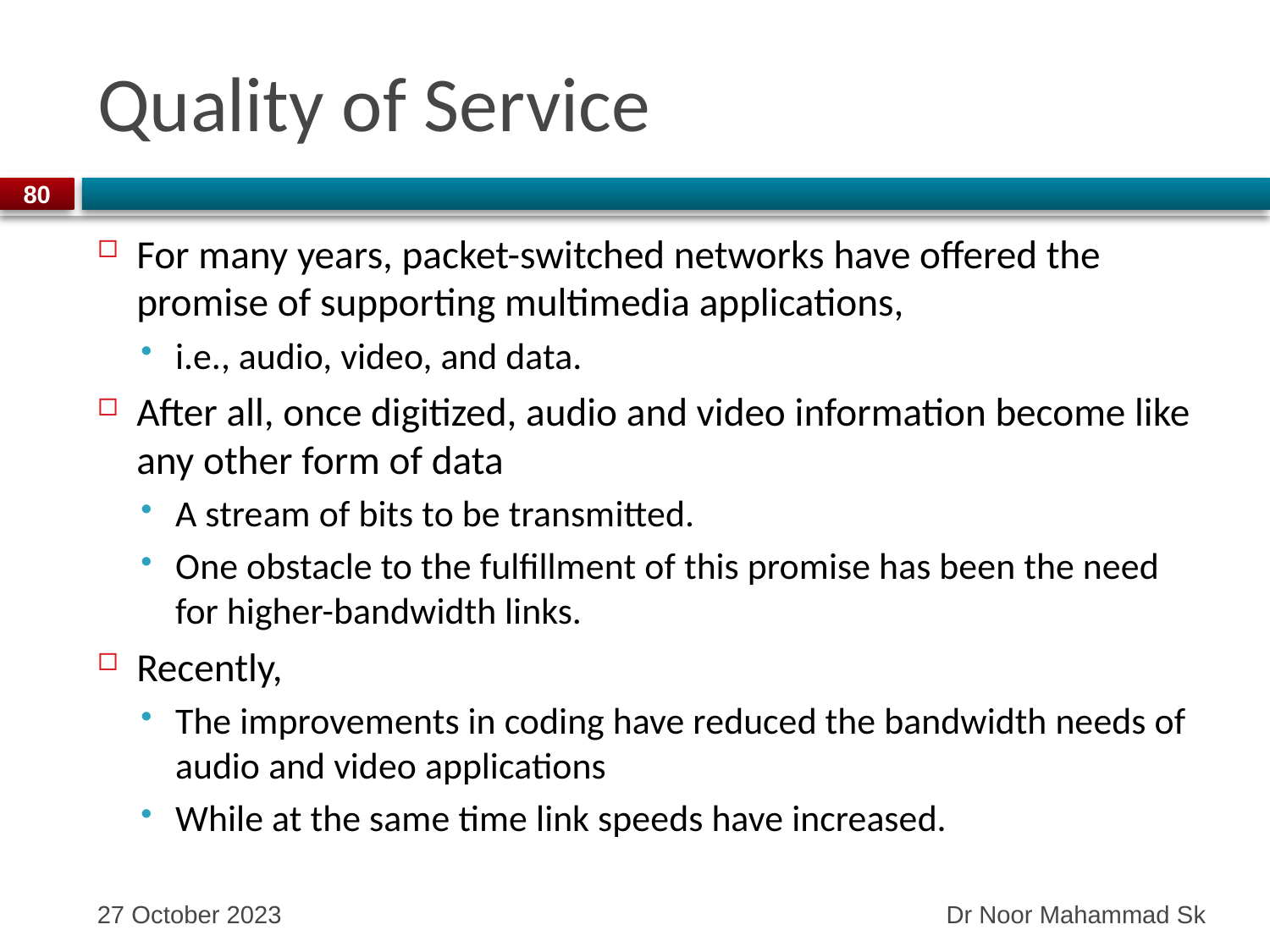

# Quality of Service
80
For many years, packet-switched networks have offered the promise of supporting multimedia applications,
i.e., audio, video, and data.
After all, once digitized, audio and video information become like any other form of data
A stream of bits to be transmitted.
One obstacle to the fulfillment of this promise has been the need for higher-bandwidth links.
Recently,
The improvements in coding have reduced the bandwidth needs of audio and video applications
While at the same time link speeds have increased.

Dr Noor Mahammad Sk
27 October 2023